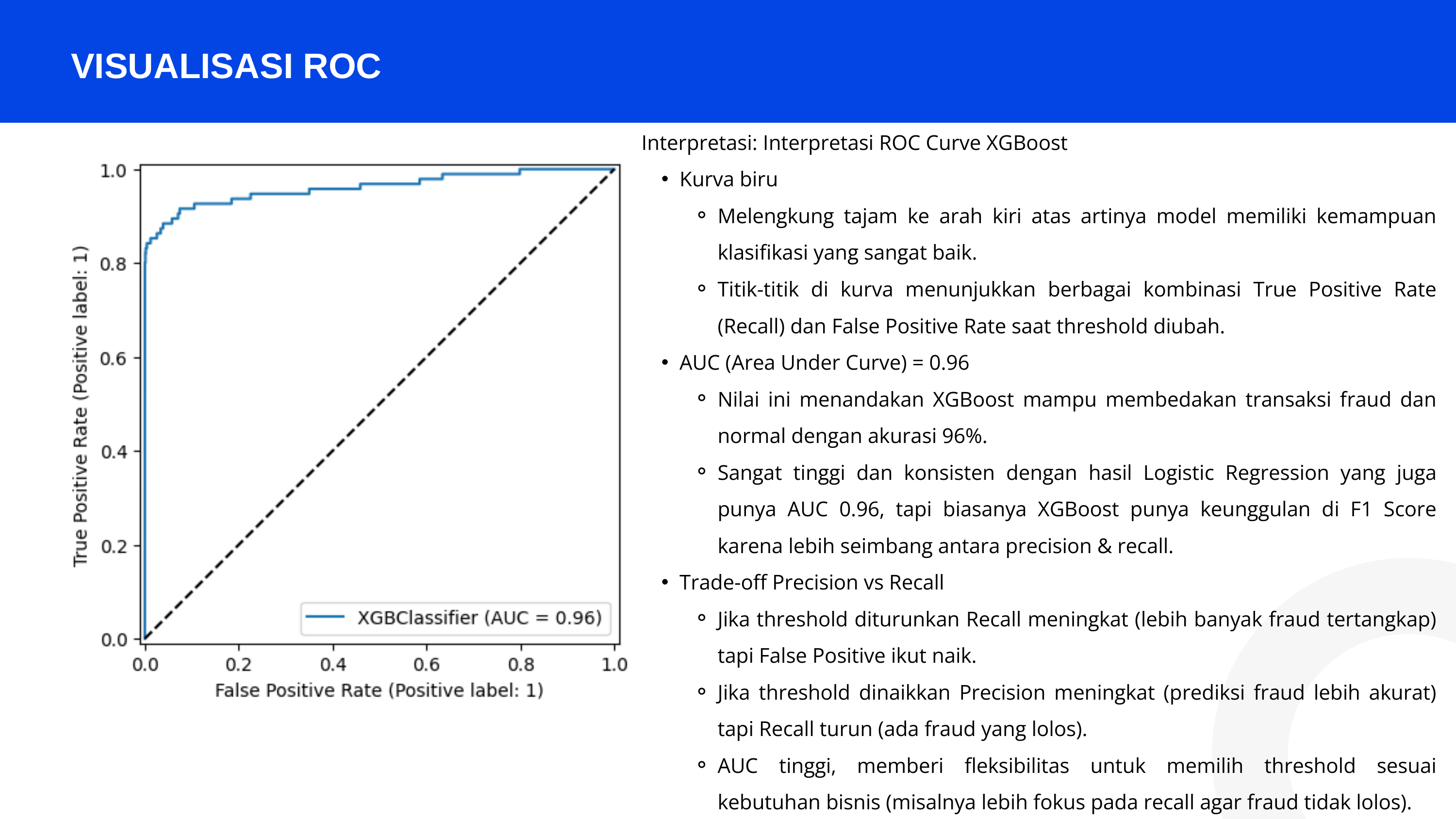

VISUALISASI ROC

Interpretasi: Interpretasi ROC Curve XGBoost
Kurva biru
Melengkung tajam ke arah kiri atas artinya model memiliki kemampuan klasifikasi yang sangat baik.
Titik-titik di kurva menunjukkan berbagai kombinasi True Positive Rate (Recall) dan False Positive Rate saat threshold diubah.
AUC (Area Under Curve) = 0.96
Nilai ini menandakan XGBoost mampu membedakan transaksi fraud dan normal dengan akurasi 96%.
Sangat tinggi dan konsisten dengan hasil Logistic Regression yang juga punya AUC 0.96, tapi biasanya XGBoost punya keunggulan di F1 Score karena lebih seimbang antara precision & recall.
Trade-off Precision vs Recall
Jika threshold diturunkan Recall meningkat (lebih banyak fraud tertangkap) tapi False Positive ikut naik.
Jika threshold dinaikkan Precision meningkat (prediksi fraud lebih akurat) tapi Recall turun (ada fraud yang lolos).
AUC tinggi, memberi fleksibilitas untuk memilih threshold sesuai kebutuhan bisnis (misalnya lebih fokus pada recall agar fraud tidak lolos).